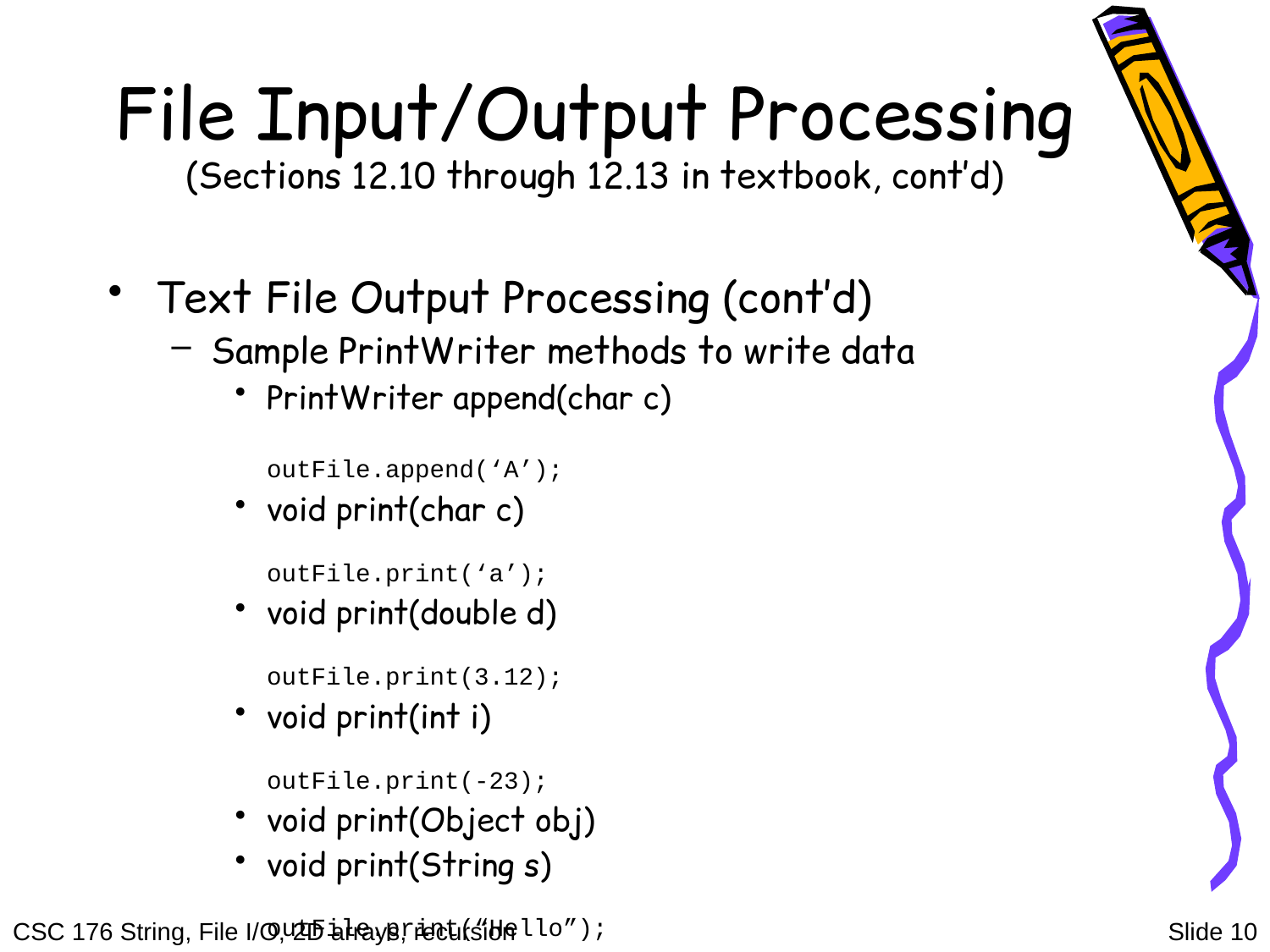

# File Input/Output Processing (Sections 12.10 through 12.13 in textbook, cont’d)
Text File Output Processing (cont’d)
Sample PrintWriter methods to write data
PrintWriter append(char c)	outFile.append(‘A’);
void print(char c)	outFile.print(‘a’);
void print(double d)	outFile.print(3.12);
void print(int i)	outFile.print(-23);
void print(Object obj)
void print(String s)	outFile.print(“Hello”);
void println()	outFile.println();
println methods similar to the print methods
void write(char[] buf)
void write(String s)